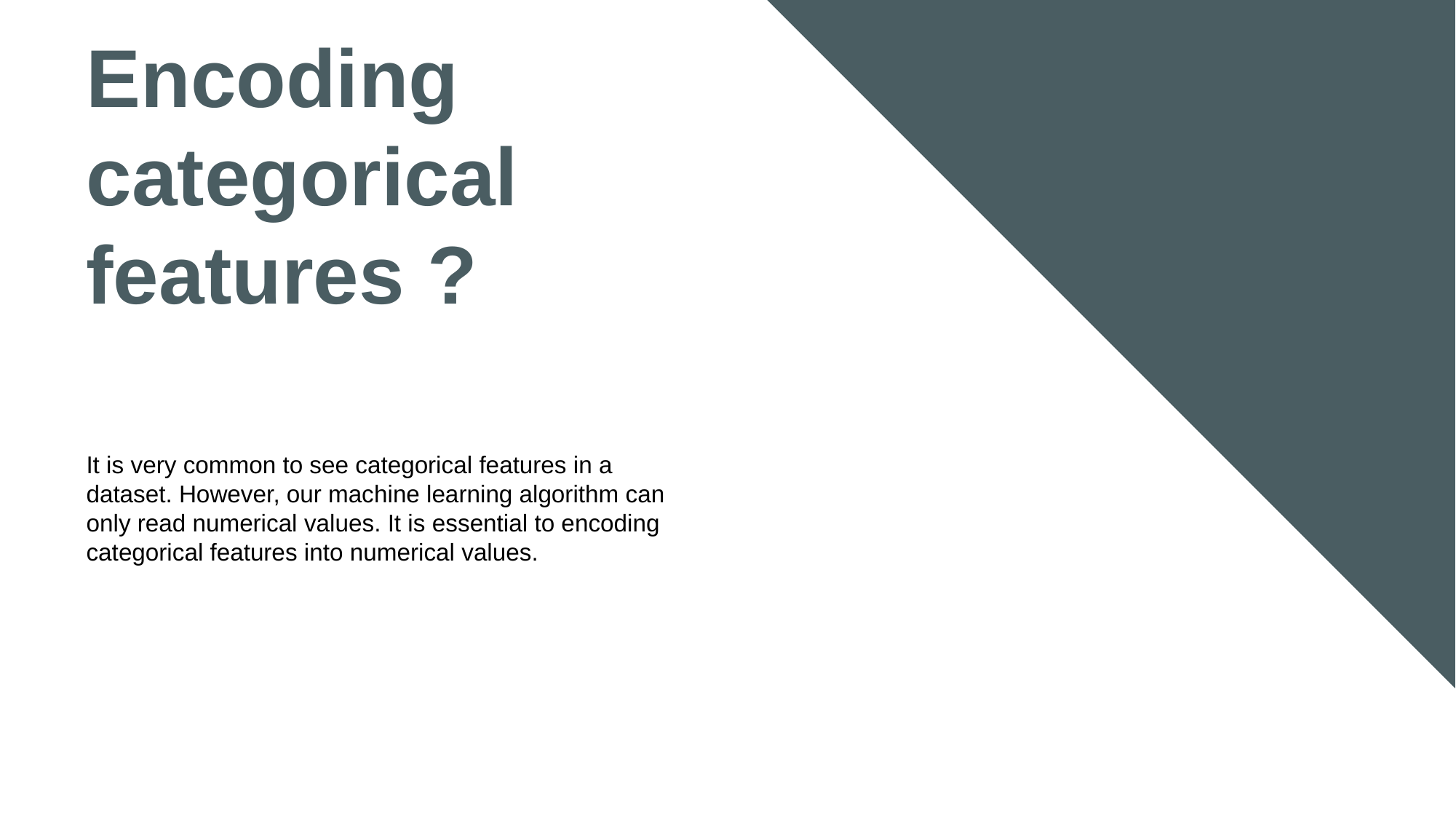

Encoding categorical features ?
SLIDE
It is very common to see categorical features in a dataset. However, our machine learning algorithm can only read numerical values. It is essential to encoding categorical features into numerical values.
We Create Quality Professional
PPT Presentation